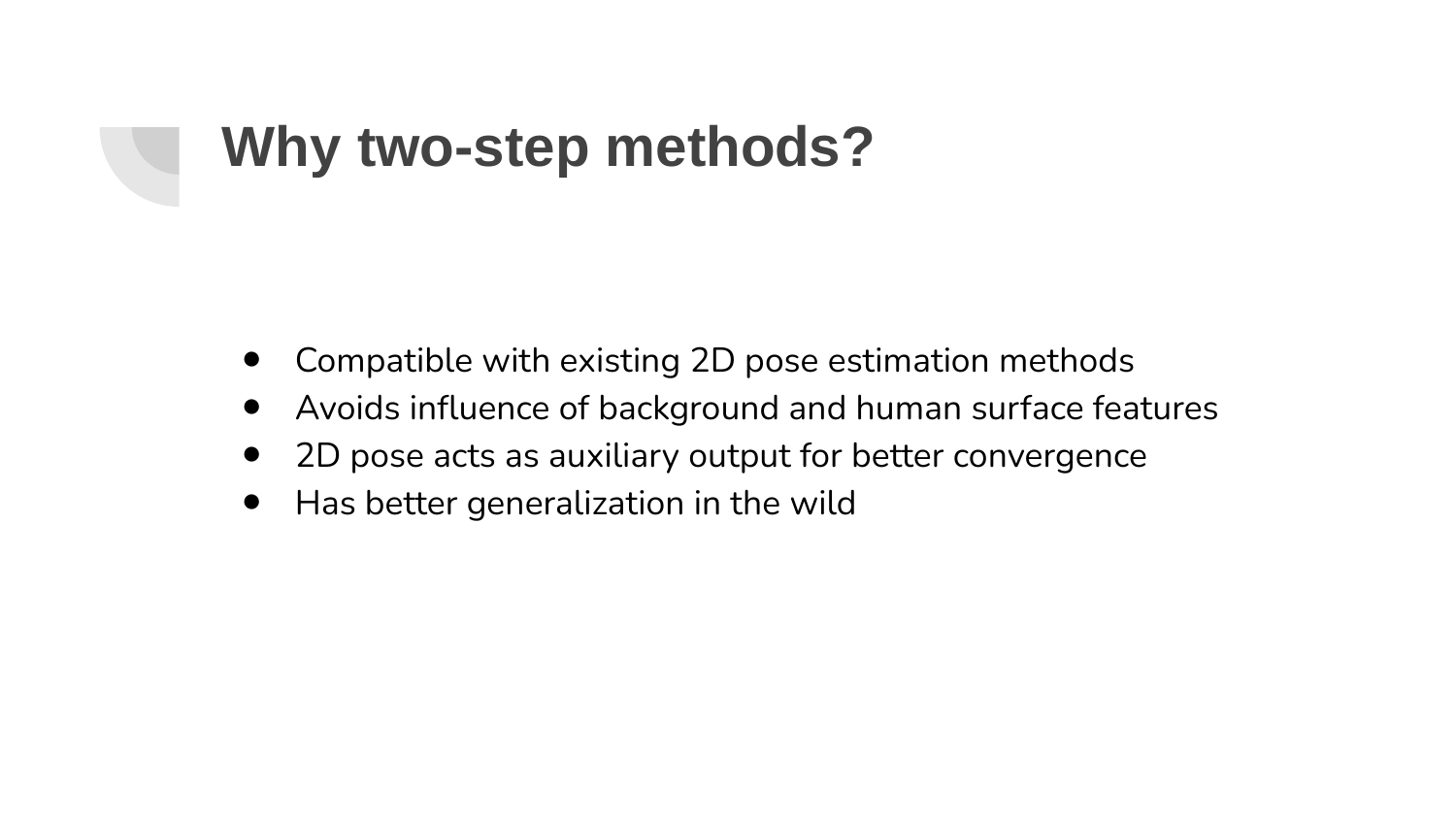

# Why two-step methods?
Compatible with existing 2D pose estimation methods
Avoids influence of background and human surface features
2D pose acts as auxiliary output for better convergence
Has better generalization in the wild